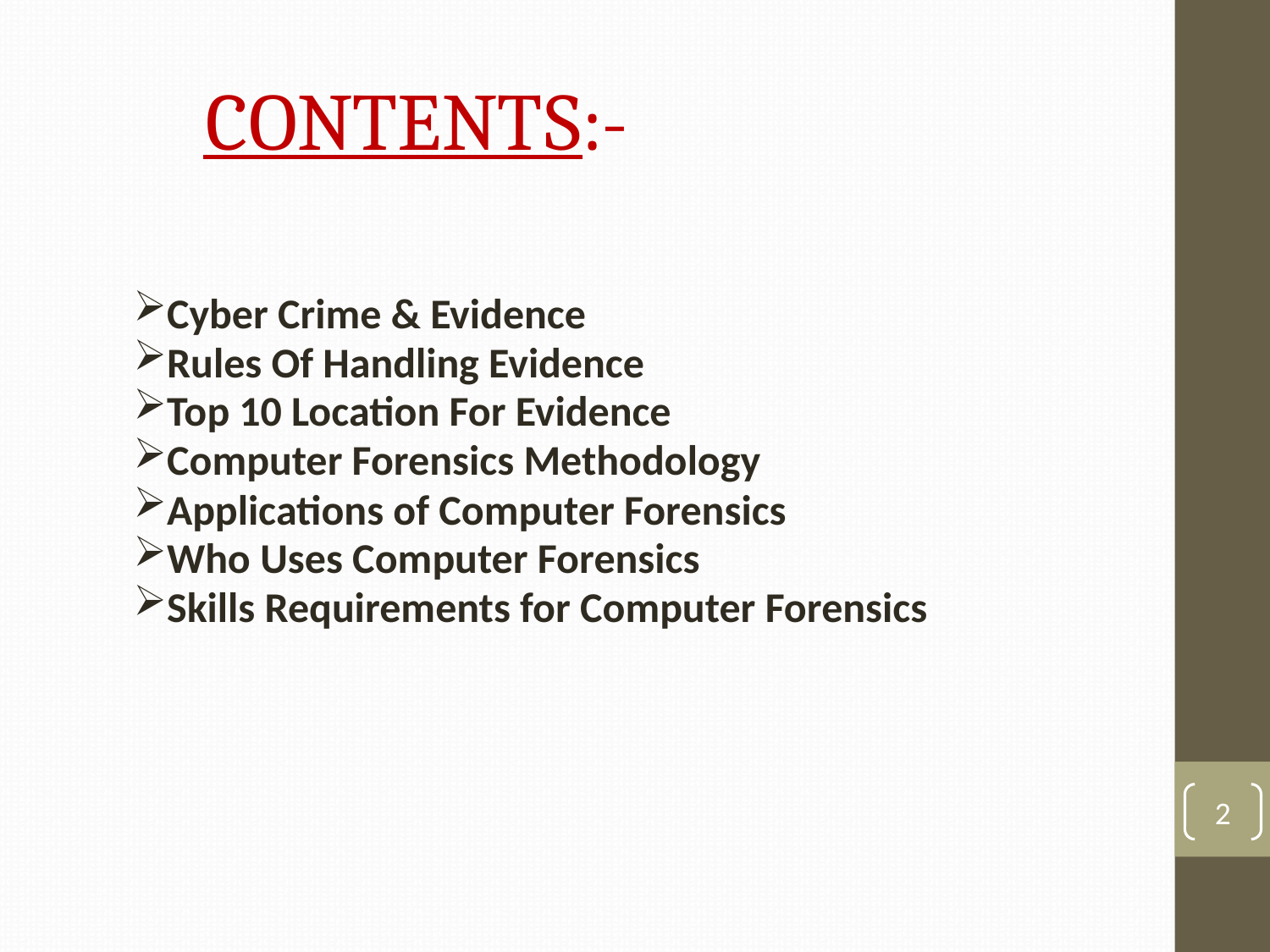

# CONTENTS:-

Cyber Crime & Evidence
Rules Of Handling Evidence
Top 10 Location For Evidence
Computer Forensics Methodology
Applications of Computer Forensics
Who Uses Computer Forensics
Skills Requirements for Computer Forensics

2